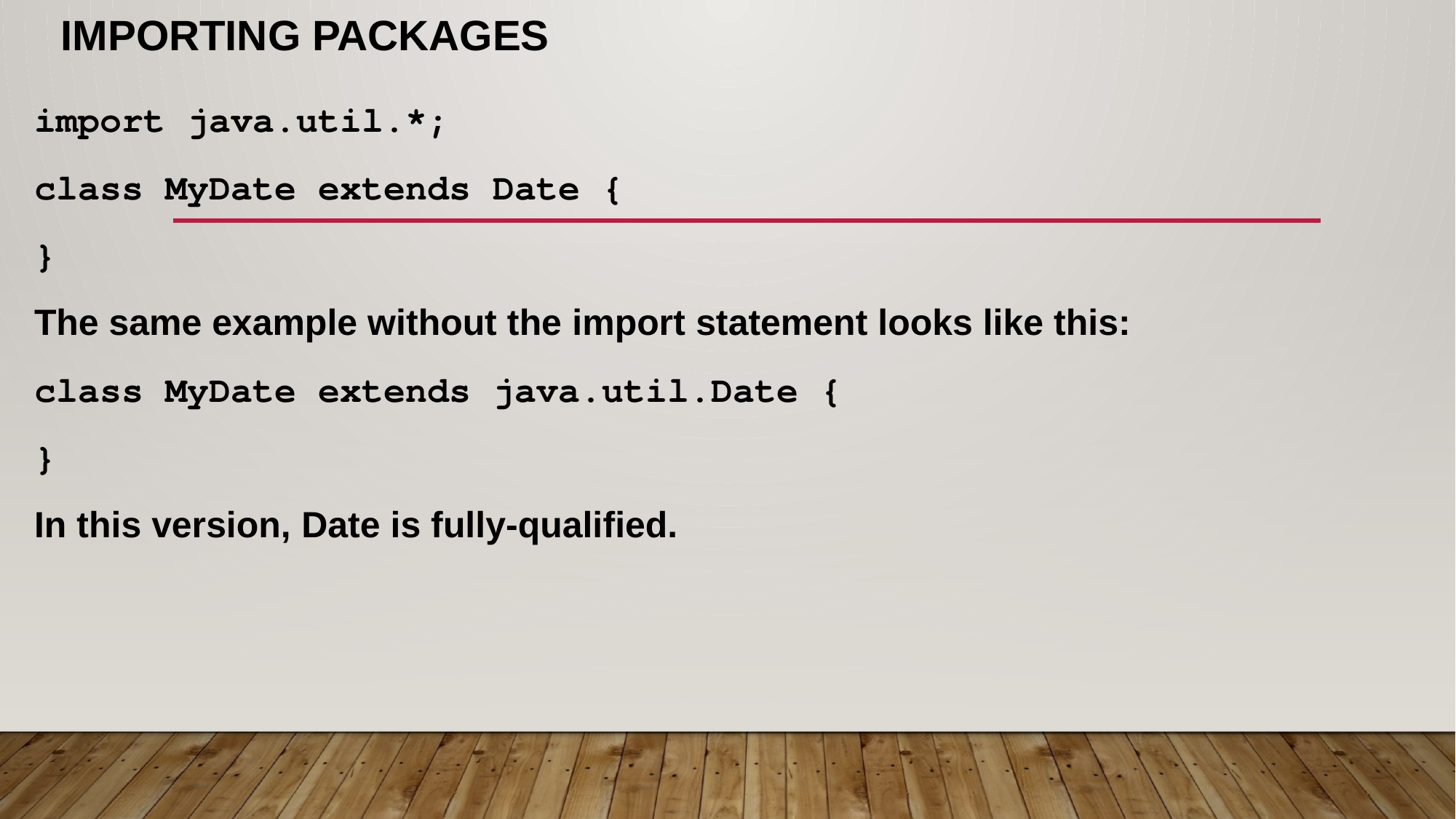

# Importing Packages
import java.util.*;
class MyDate extends Date {
}
The same example without the import statement looks like this:
class MyDate extends java.util.Date {
}
In this version, Date is fully-qualified.